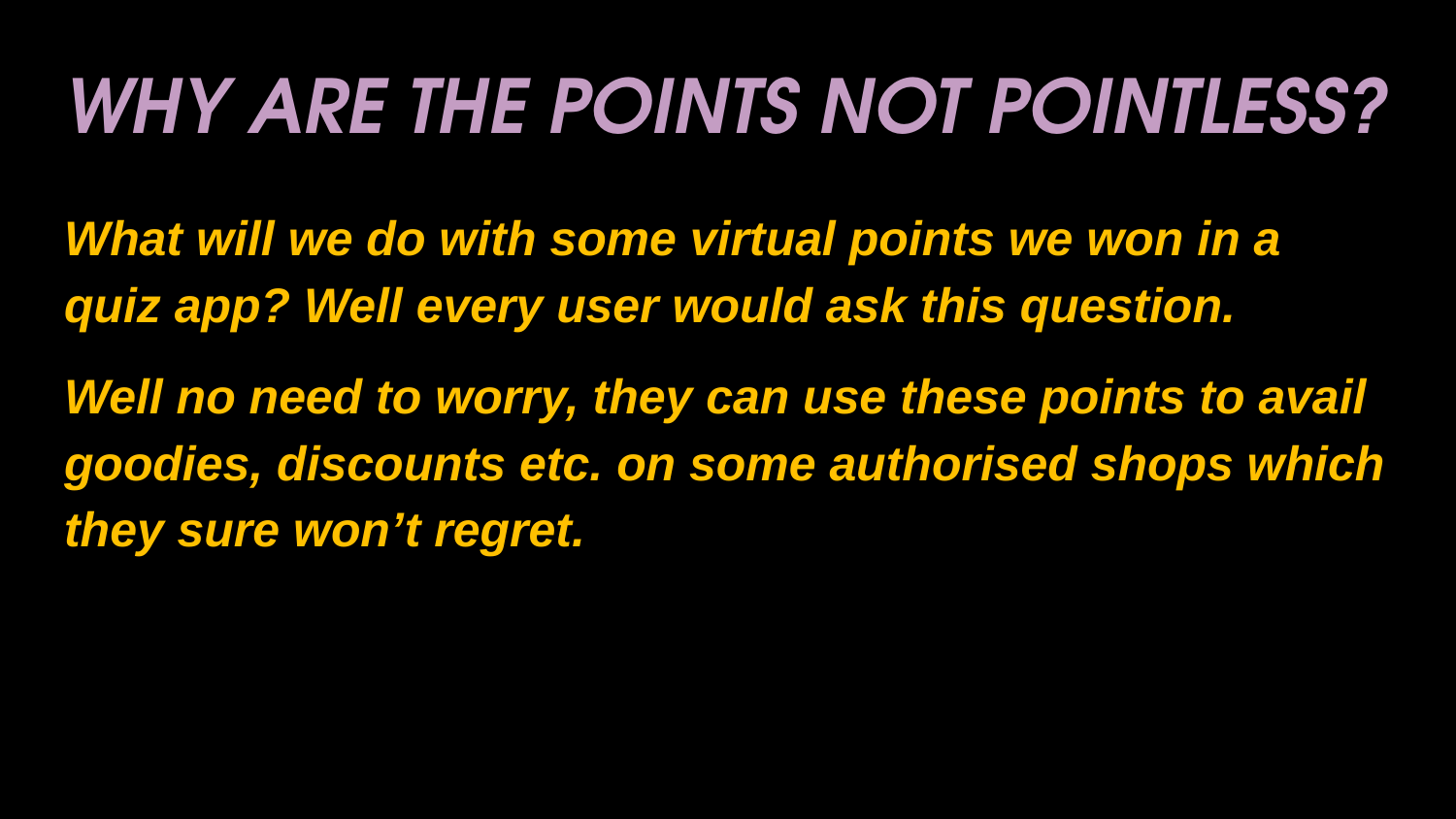

# WHY ARE THE POINTS NOT POINTLESS?
What will we do with some virtual points we won in a quiz app? Well every user would ask this question.
Well no need to worry, they can use these points to avail goodies, discounts etc. on some authorised shops which they sure won’t regret.